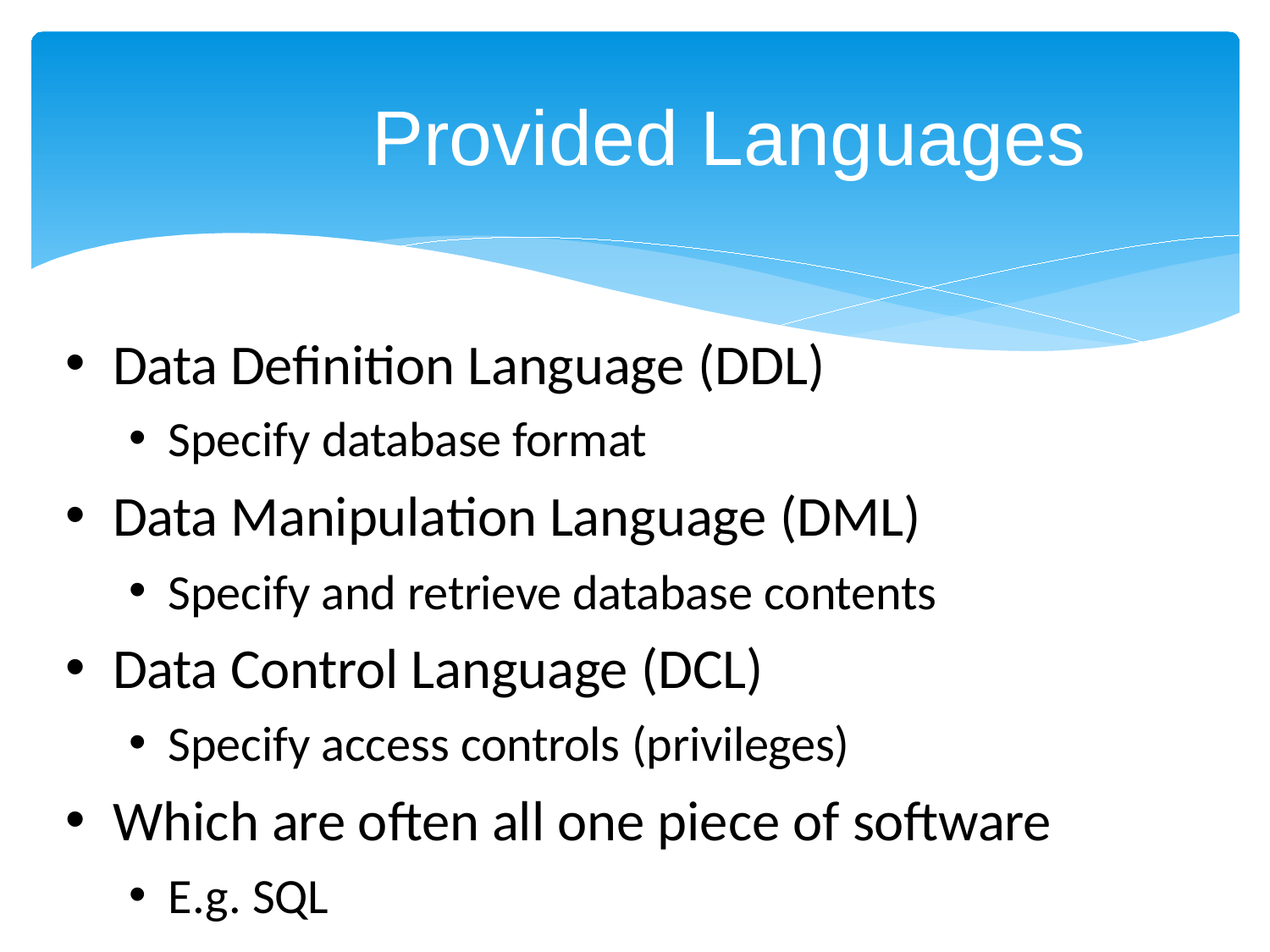

# Provided Languages
Data Definition Language (DDL)
Specify database format
Data Manipulation Language (DML)
Specify and retrieve database contents
Data Control Language (DCL)
Specify access controls (privileges)
Which are often all one piece of software
E.g. SQL